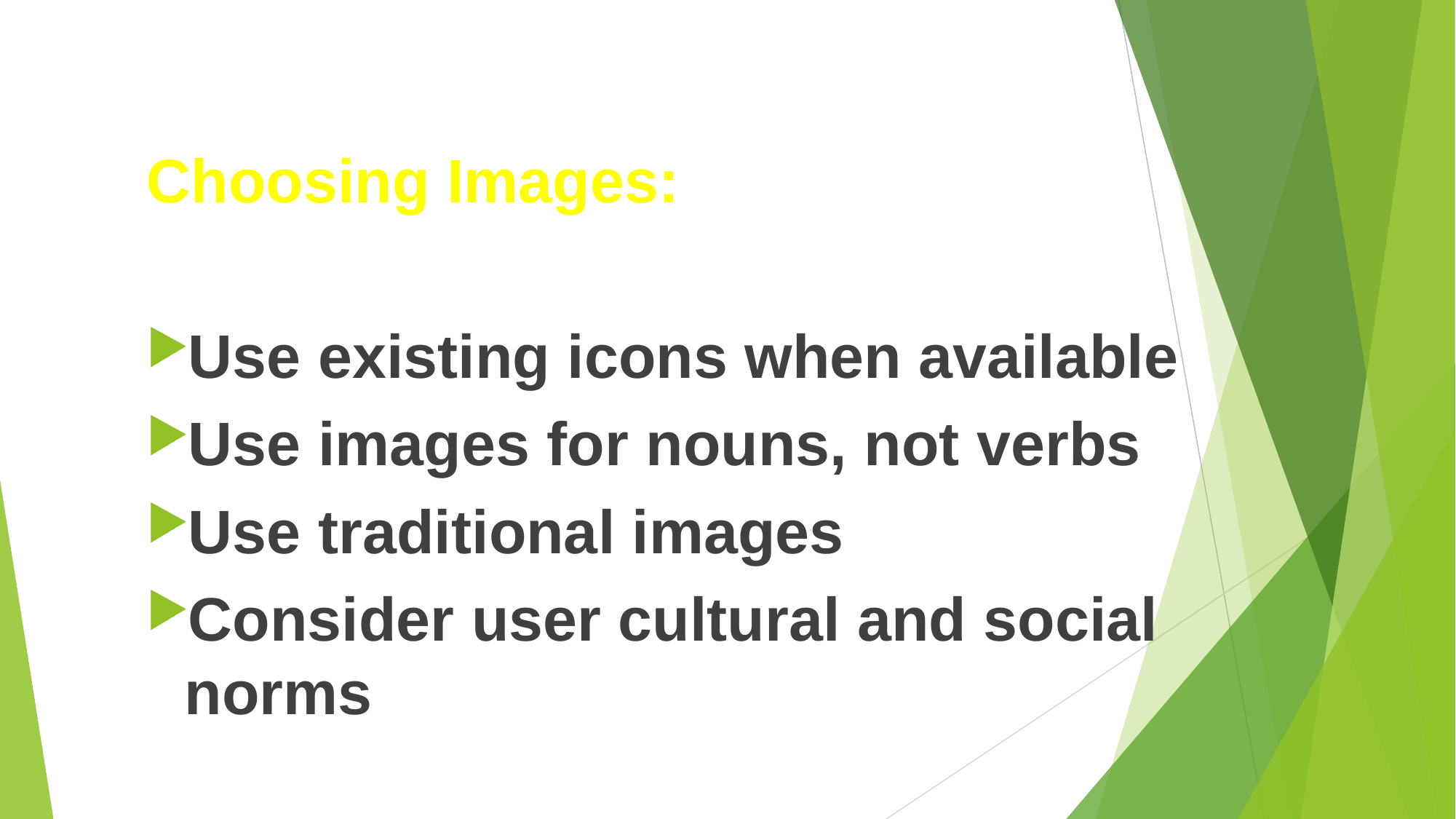

#
Choosing Images:

Use existing icons when available
Use images for nouns, not verbs
Use traditional images
Consider user cultural and social norms